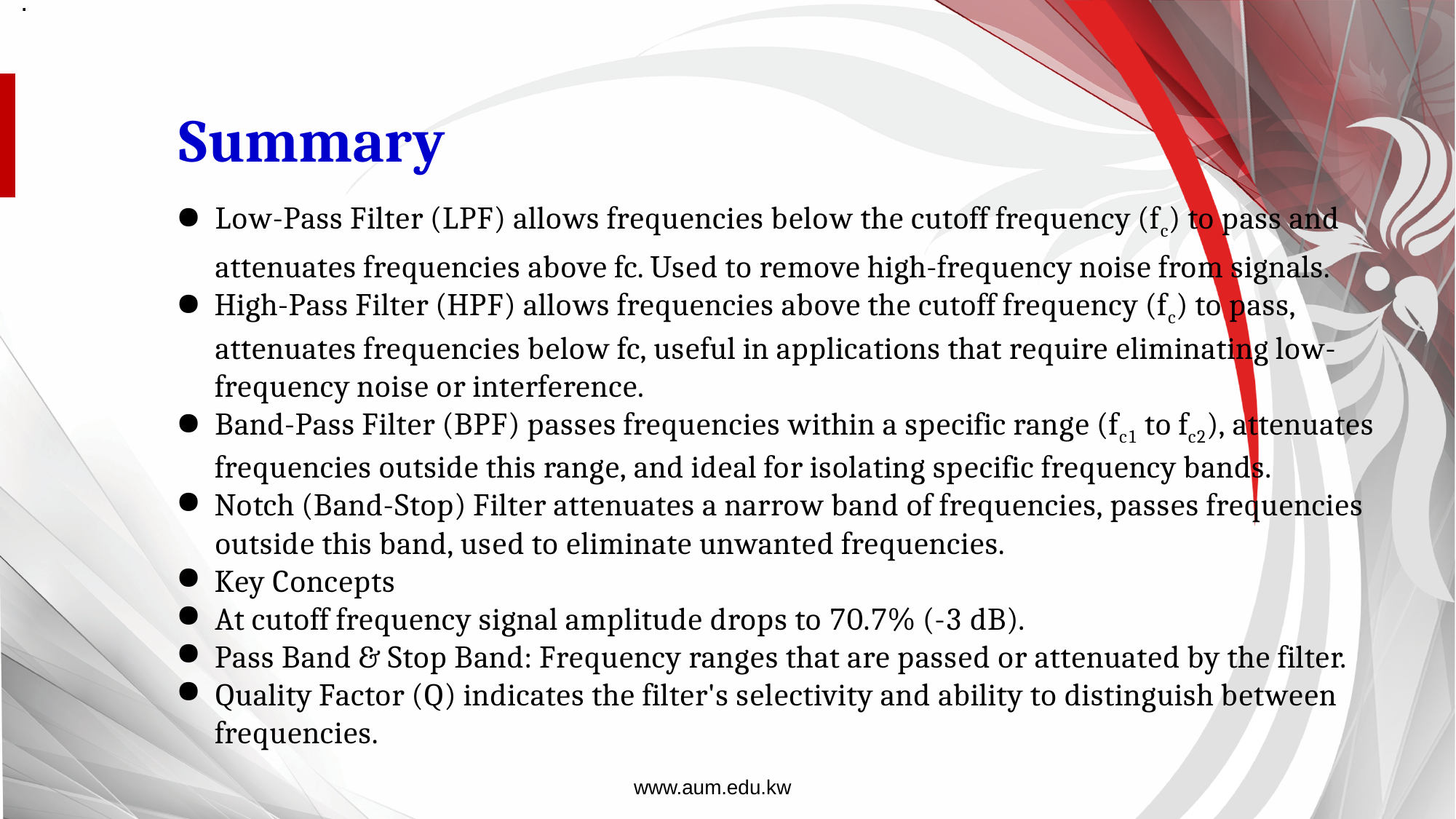

.
Summary
Low-Pass Filter (LPF) allows frequencies below the cutoff frequency (fc) to pass and attenuates frequencies above fc. Used to remove high-frequency noise from signals.
High-Pass Filter (HPF) allows frequencies above the cutoff frequency (fc​) to pass,  attenuates frequencies below fc, useful in applications that require eliminating low-frequency noise or interference.
Band-Pass Filter (BPF) passes frequencies within a specific range (fc​1 to fc2), attenuates frequencies outside this range, and ideal for isolating specific frequency bands.
Notch (Band-Stop) Filter attenuates a narrow band of frequencies, passes frequencies outside this band, used to eliminate unwanted frequencies.
Key Concepts
At cutoff frequency signal amplitude drops to 70.7% (-3 dB).
Pass Band & Stop Band: Frequency ranges that are passed or attenuated by the filter.
Quality Factor (Q) indicates the filter's selectivity and ability to distinguish between frequencies.